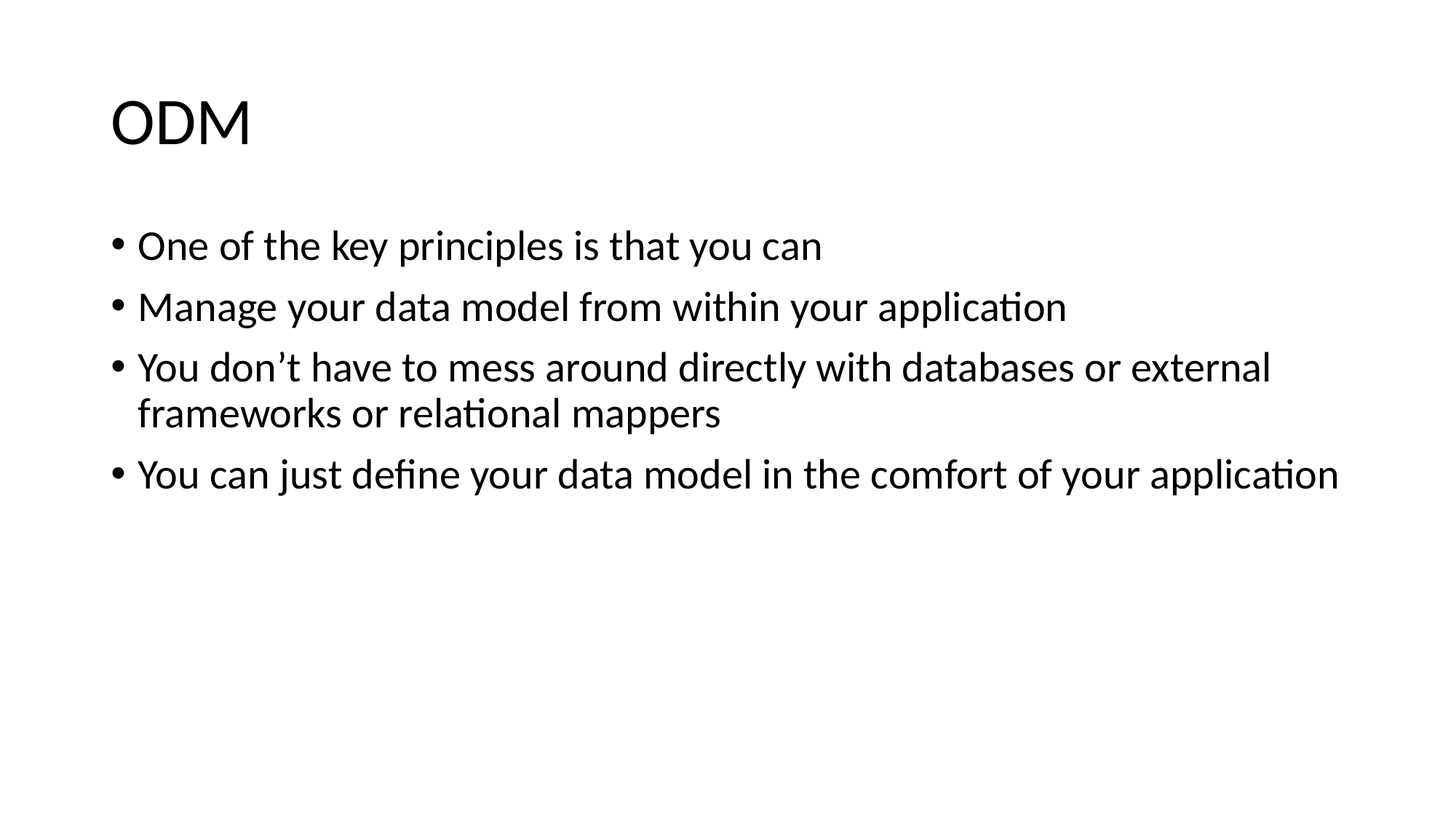

# ODM
One of the key principles is that you can
Manage your data model from within your application
You don’t have to mess around directly with databases or external frameworks or relational mappers
You can just define your data model in the comfort of your application